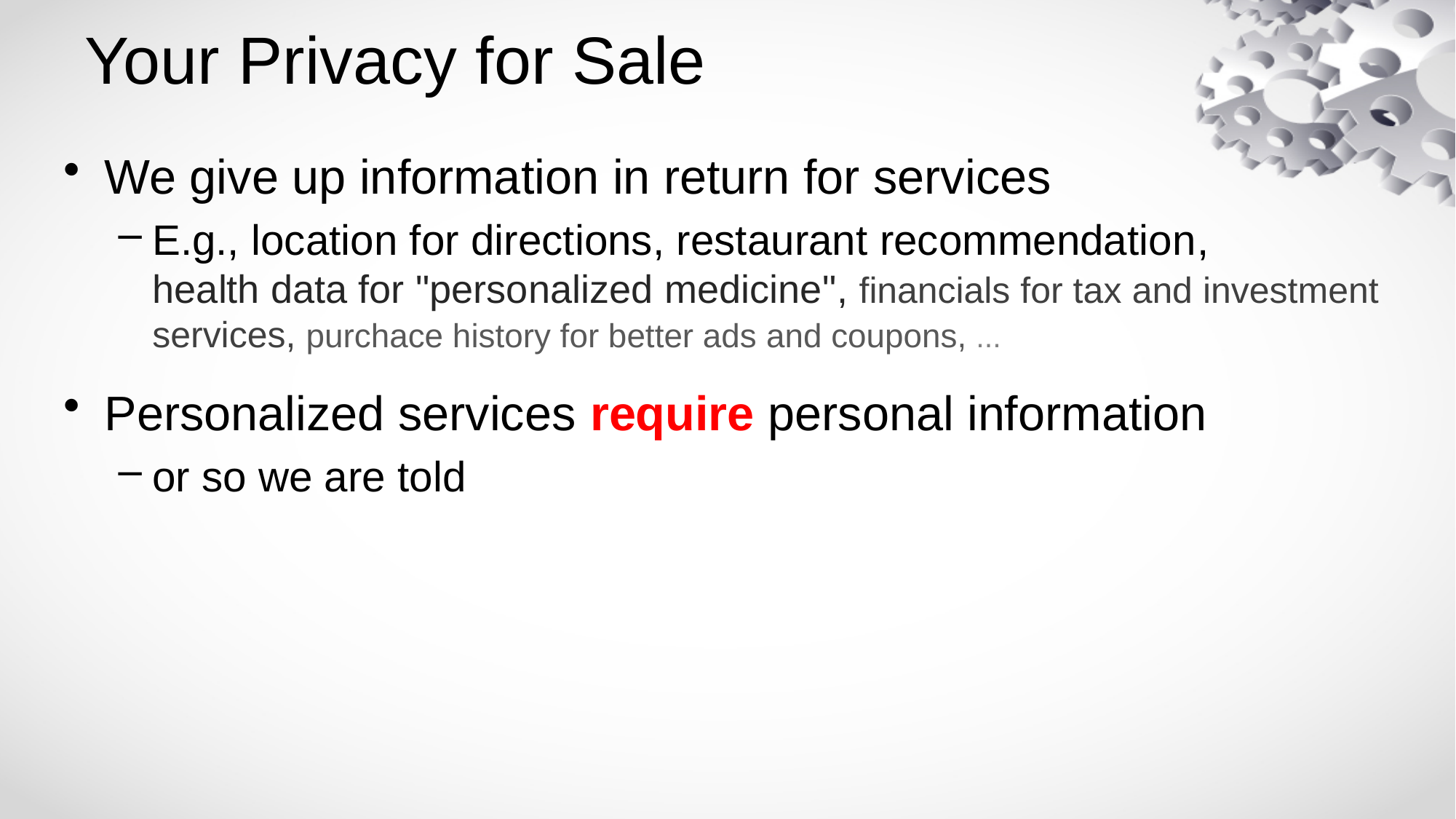

# Your Privacy for Sale
We give up information in return for services
E.g., location for directions, restaurant recommendation,
health data for "personalized medicine", financials for tax and investment services, purchace history for better ads and coupons, ...
Personalized services require personal information
or so we are told